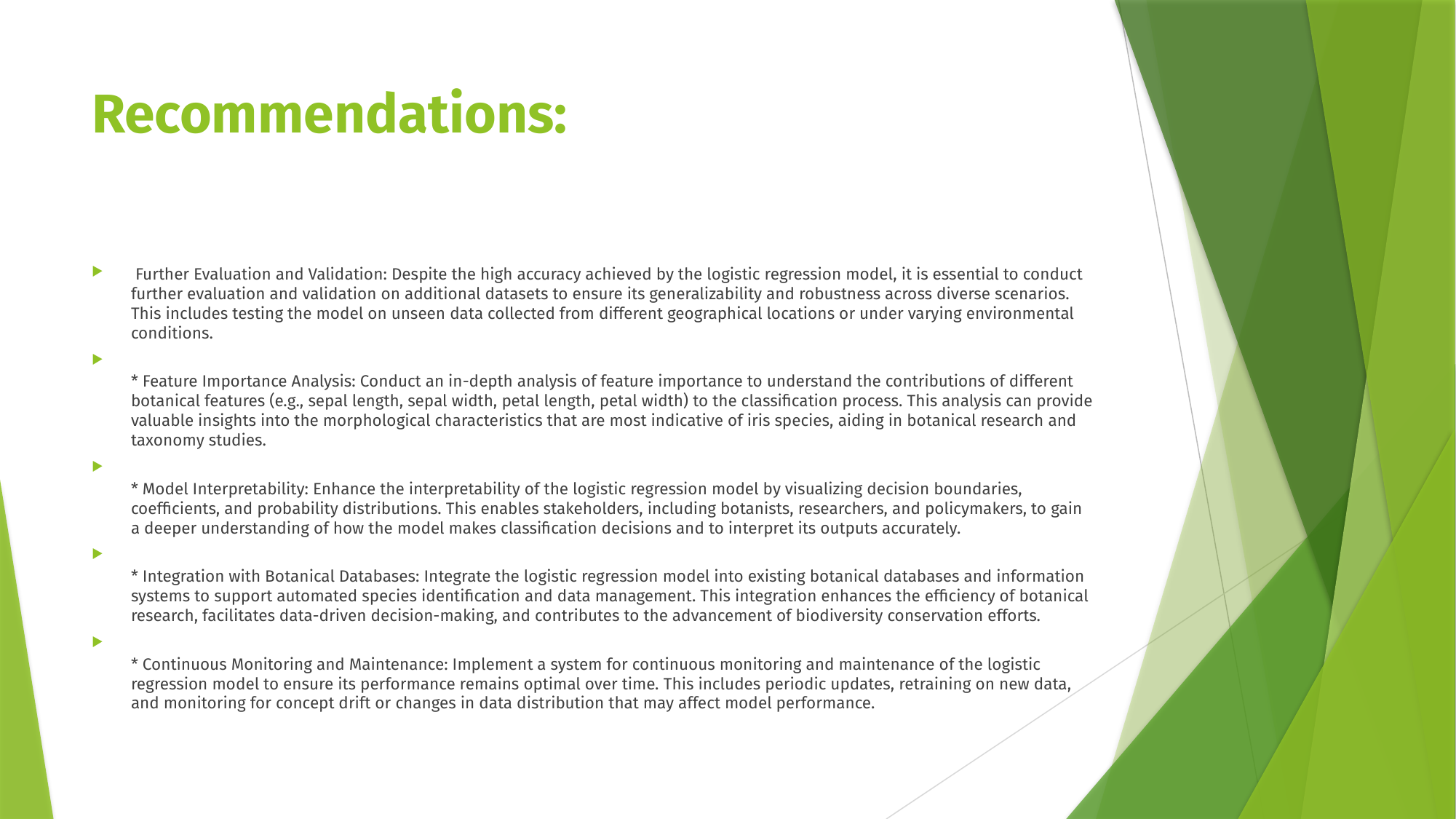

# Recommendations:
 Further Evaluation and Validation: Despite the high accuracy achieved by the logistic regression model, it is essential to conduct further evaluation and validation on additional datasets to ensure its generalizability and robustness across diverse scenarios. This includes testing the model on unseen data collected from different geographical locations or under varying environmental conditions.
* Feature Importance Analysis: Conduct an in-depth analysis of feature importance to understand the contributions of different botanical features (e.g., sepal length, sepal width, petal length, petal width) to the classification process. This analysis can provide valuable insights into the morphological characteristics that are most indicative of iris species, aiding in botanical research and taxonomy studies.
* Model Interpretability: Enhance the interpretability of the logistic regression model by visualizing decision boundaries, coefficients, and probability distributions. This enables stakeholders, including botanists, researchers, and policymakers, to gain a deeper understanding of how the model makes classification decisions and to interpret its outputs accurately.
* Integration with Botanical Databases: Integrate the logistic regression model into existing botanical databases and information systems to support automated species identification and data management. This integration enhances the efficiency of botanical research, facilitates data-driven decision-making, and contributes to the advancement of biodiversity conservation efforts.
* Continuous Monitoring and Maintenance: Implement a system for continuous monitoring and maintenance of the logistic regression model to ensure its performance remains optimal over time. This includes periodic updates, retraining on new data, and monitoring for concept drift or changes in data distribution that may affect model performance.